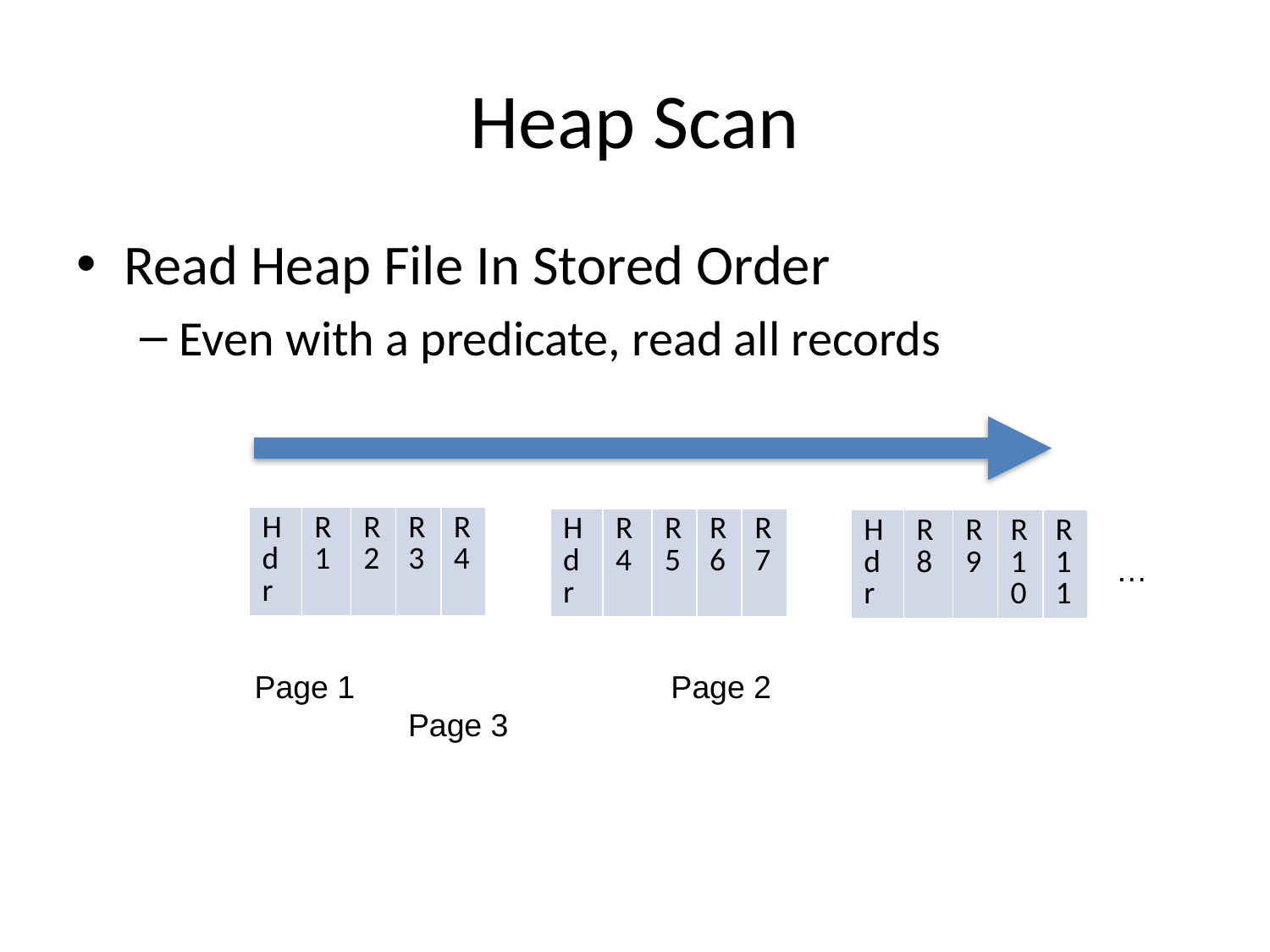

# Heap Scan
Read Heap File In Stored Order
Even with a predicate, read all records
| Hdr | R1 | R2 | R3 | R4 |
| --- | --- | --- | --- | --- |
| Hdr | R4 | R5 | R6 | R7 |
| --- | --- | --- | --- | --- |
| Hdr | R8 | R9 | R10 | R11 |
| --- | --- | --- | --- | --- |
…
Page 1			    Page 2			   Page 3